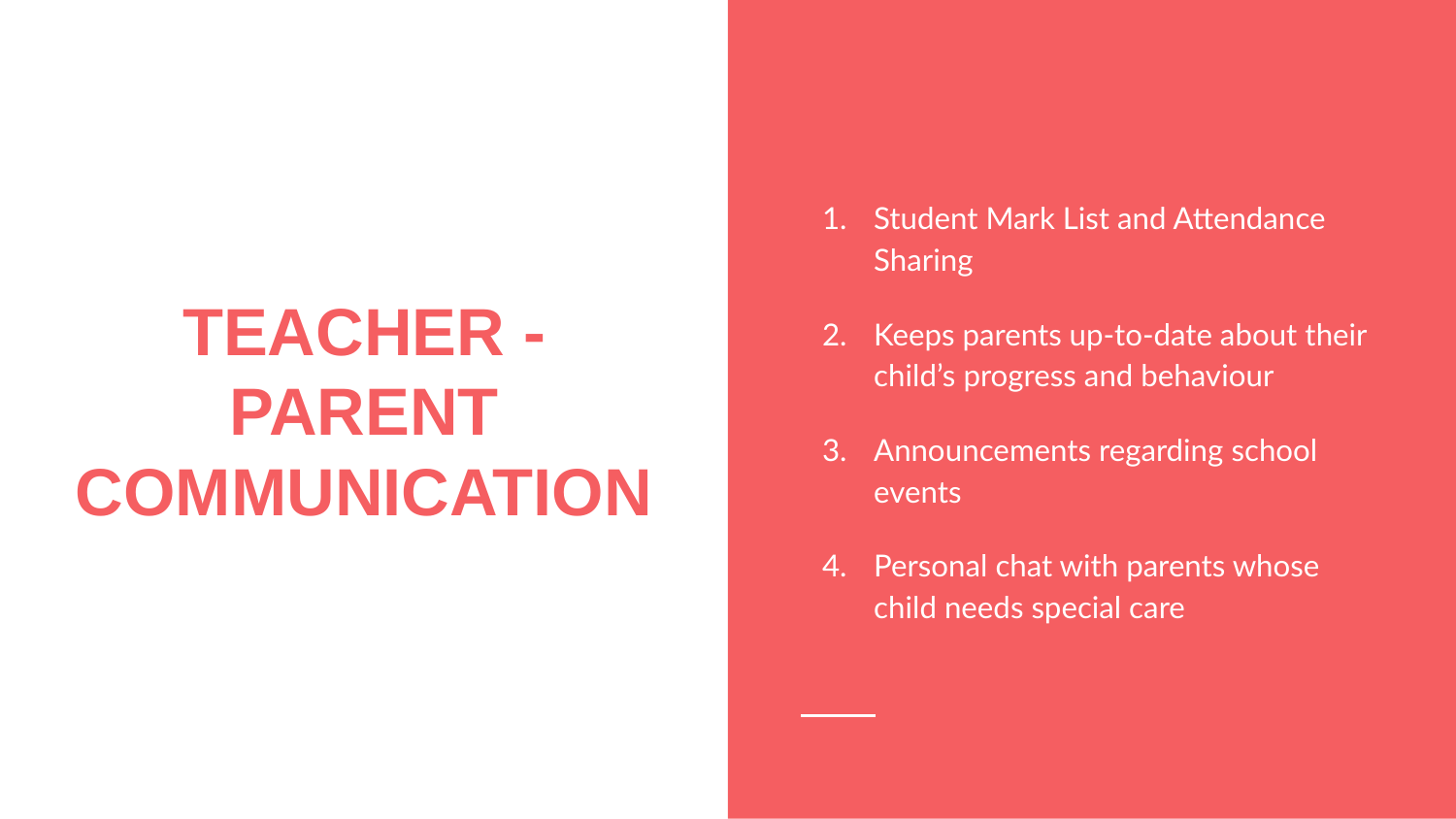

Student Mark List and Attendance Sharing
Keeps parents up-to-date about their child’s progress and behaviour
Announcements regarding school events
Personal chat with parents whose child needs special care
# TEACHER -PARENT COMMUNICATION